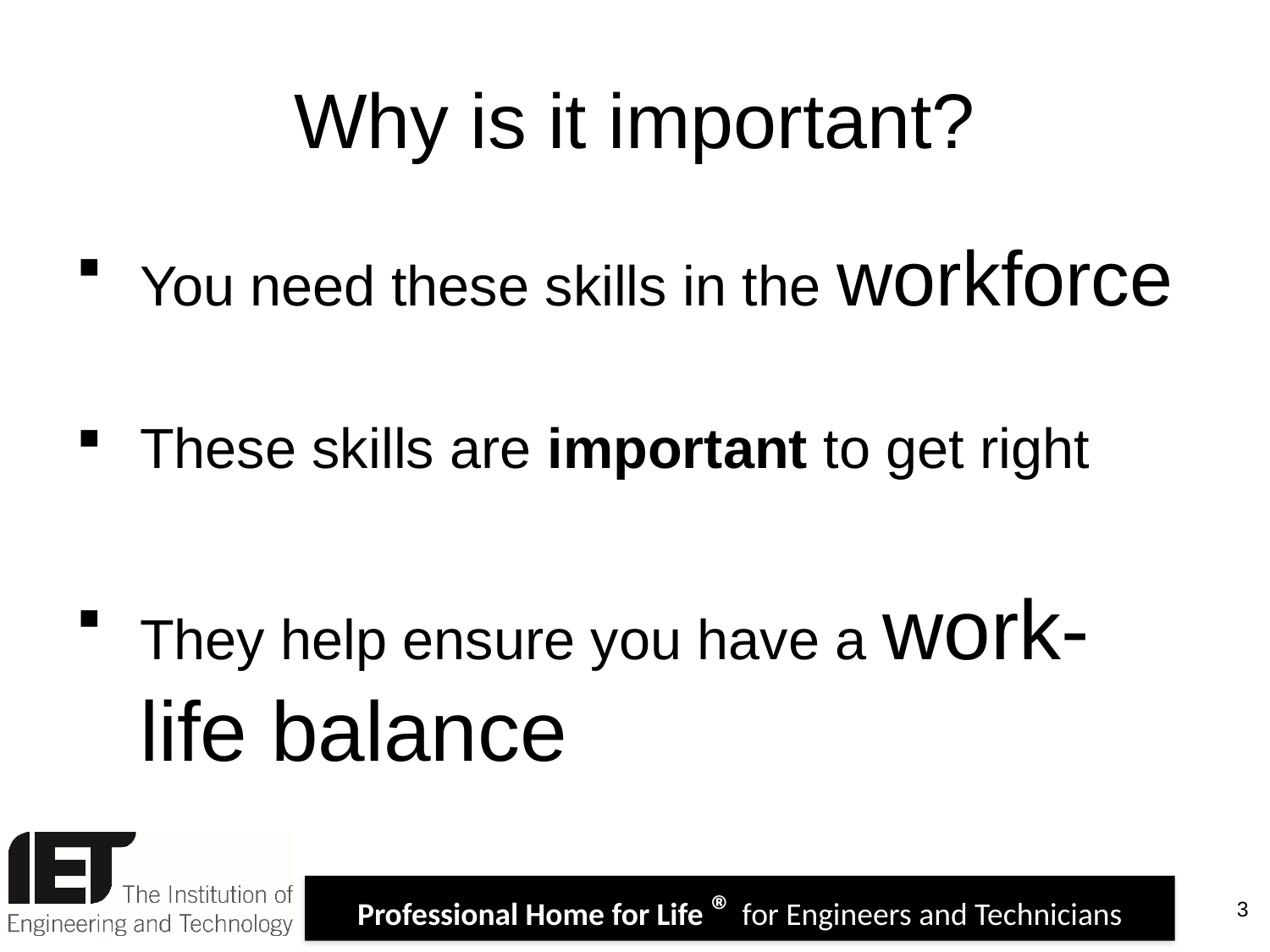

# Why is it important?
You need these skills in the workforce

These skills are important to get right

They help ensure you have a work-life balance
3